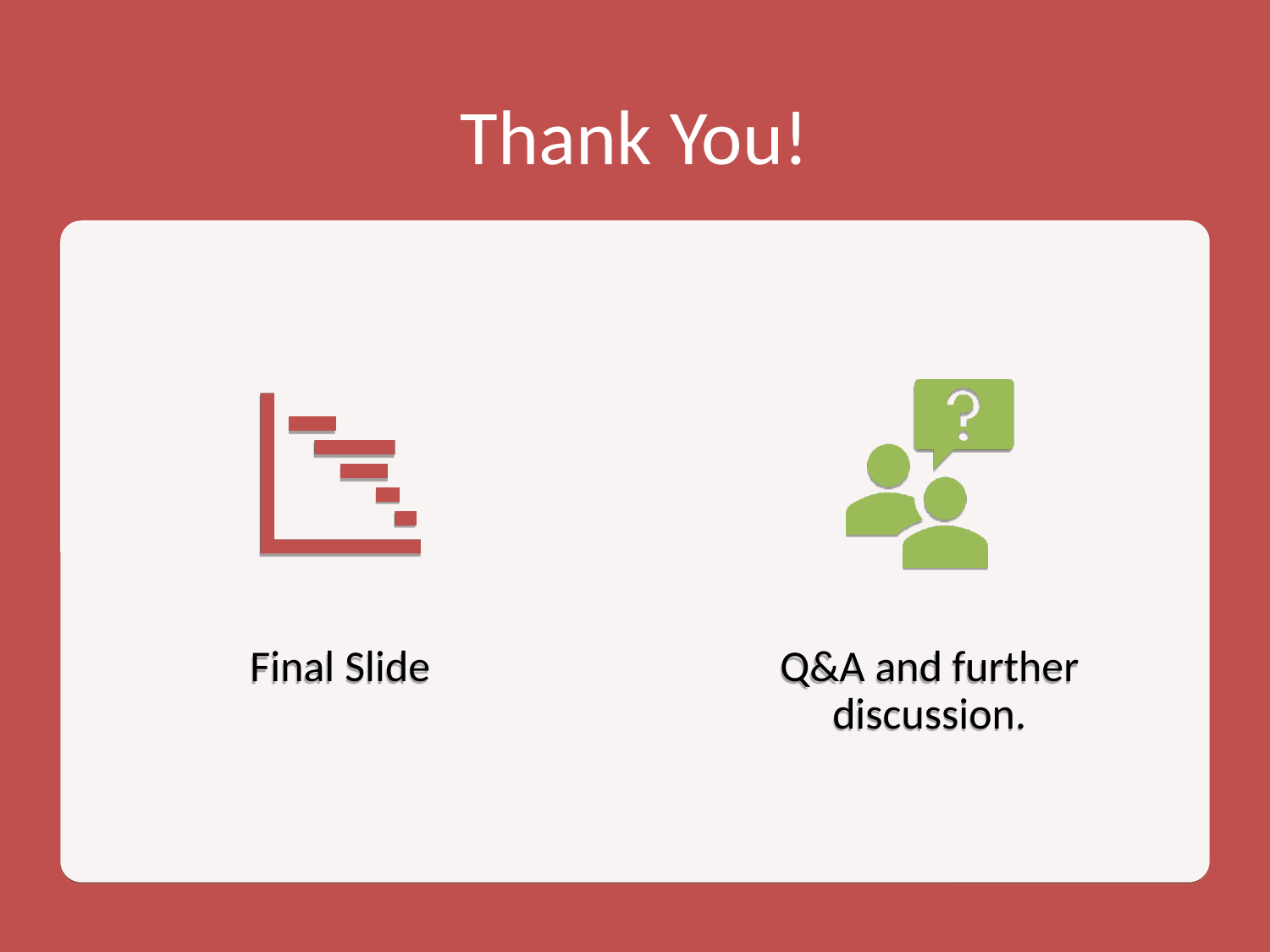

# Thank You!

Final Slide
Q&A and further discussion.